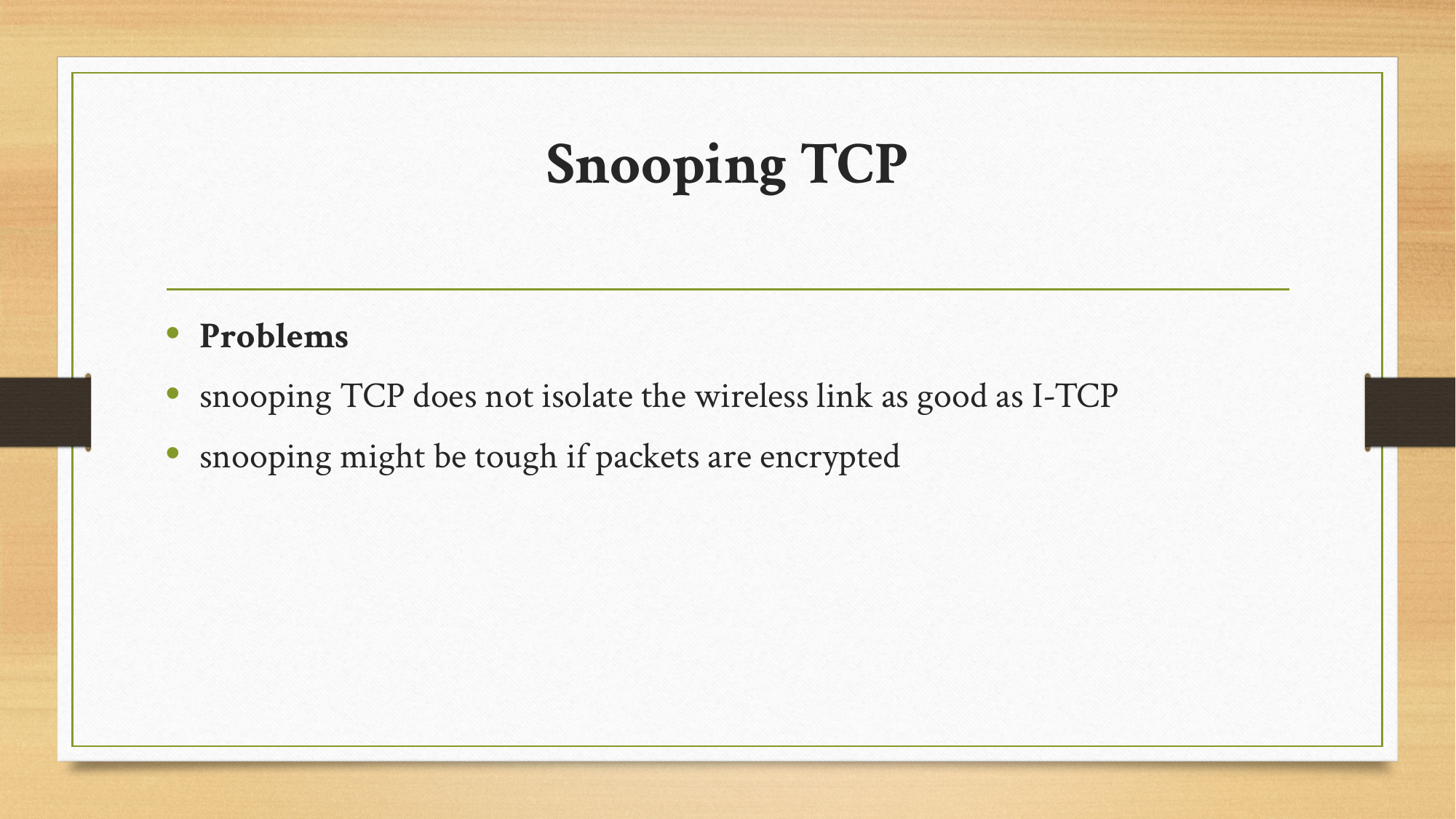

# Snooping TCP
Problems
snooping TCP does not isolate the wireless link as good as I-TCP
snooping might be tough if packets are encrypted